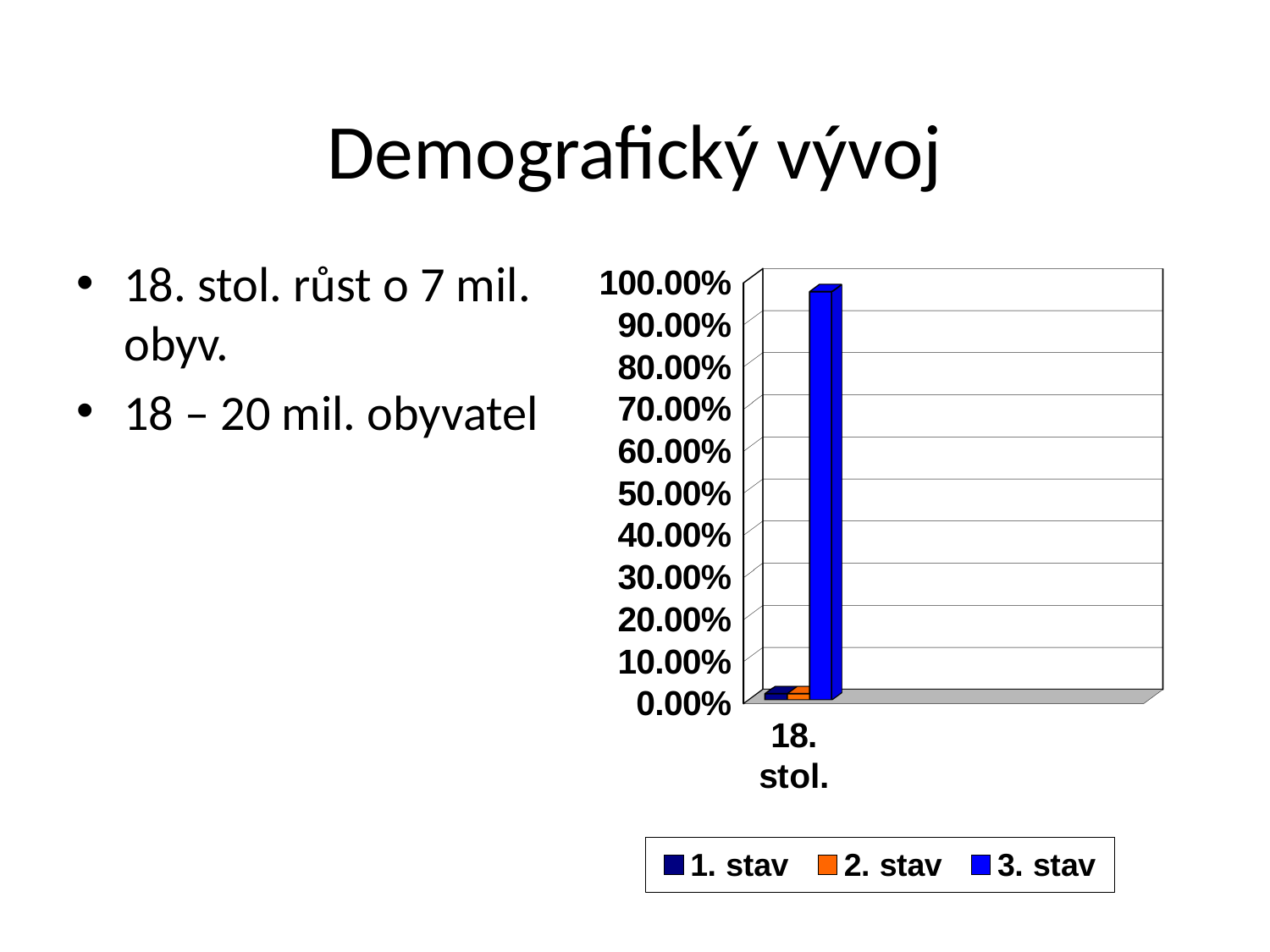

# Demografický vývoj

[unsupported chart]

18. stol. růst o 7 mil. obyv.
18 – 20 mil. obyvatel